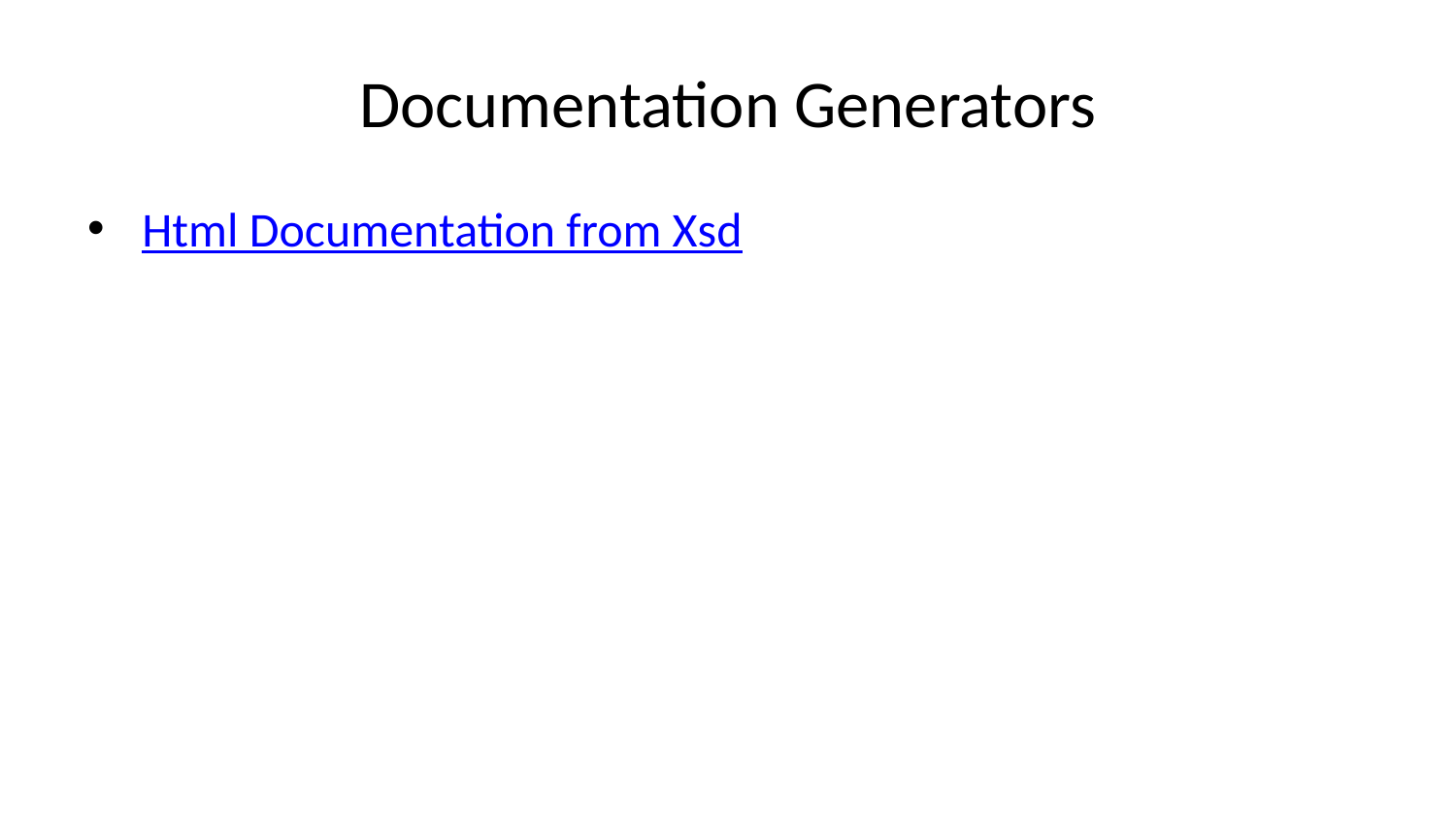

# Documentation Generators
Html Documentation from Xsd